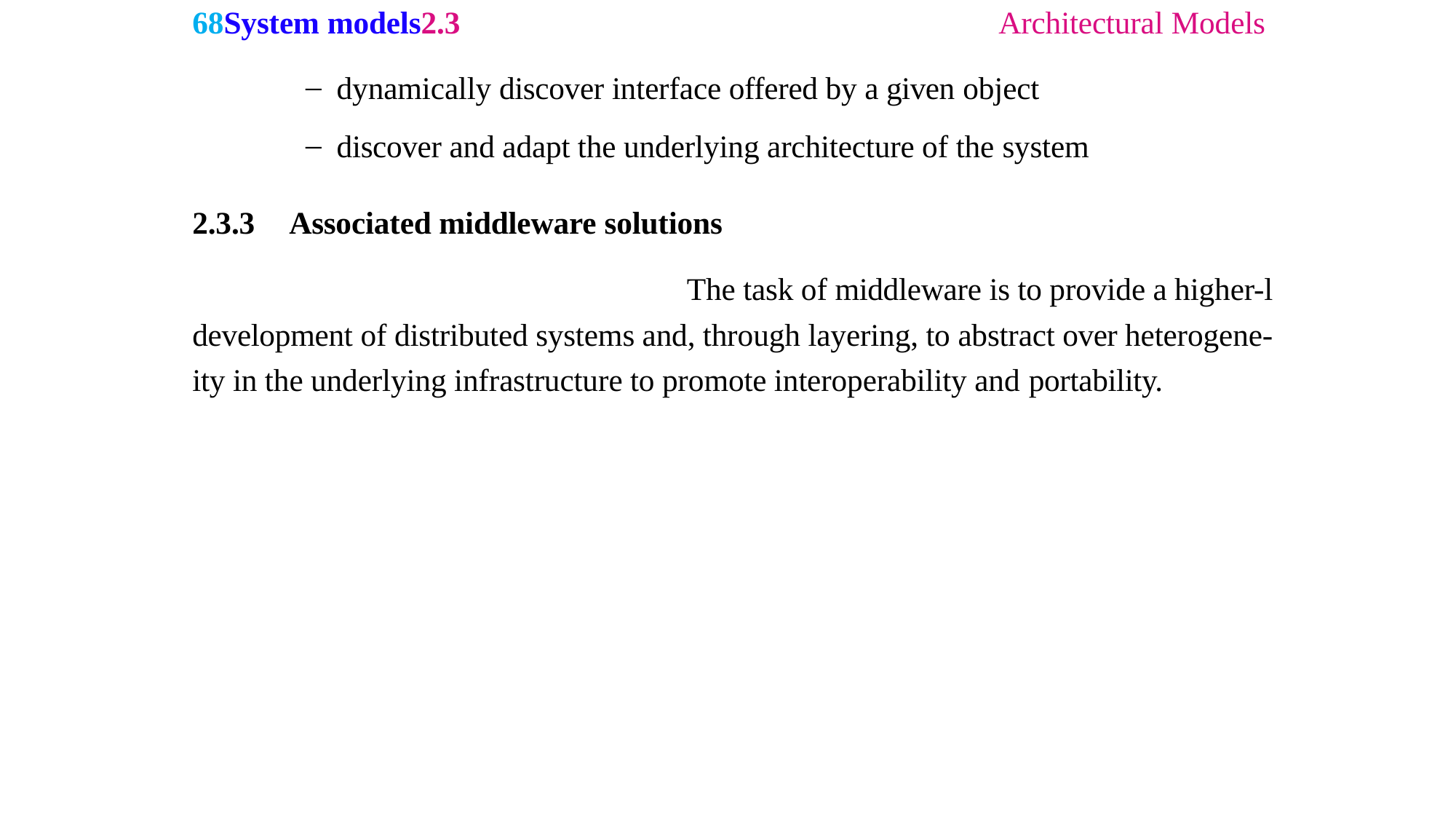

68System models2.3	Architectural Models
dynamically discover interface offered by a given object
discover and adapt the underlying architecture of the system

2.3.3	Associated middleware solutions
The task of middleware is to provide a higher-l  development of distributed systems and, through layering, to abstract over heterogene-  ity in the underlying infrastructure to promote interoperability and portability.